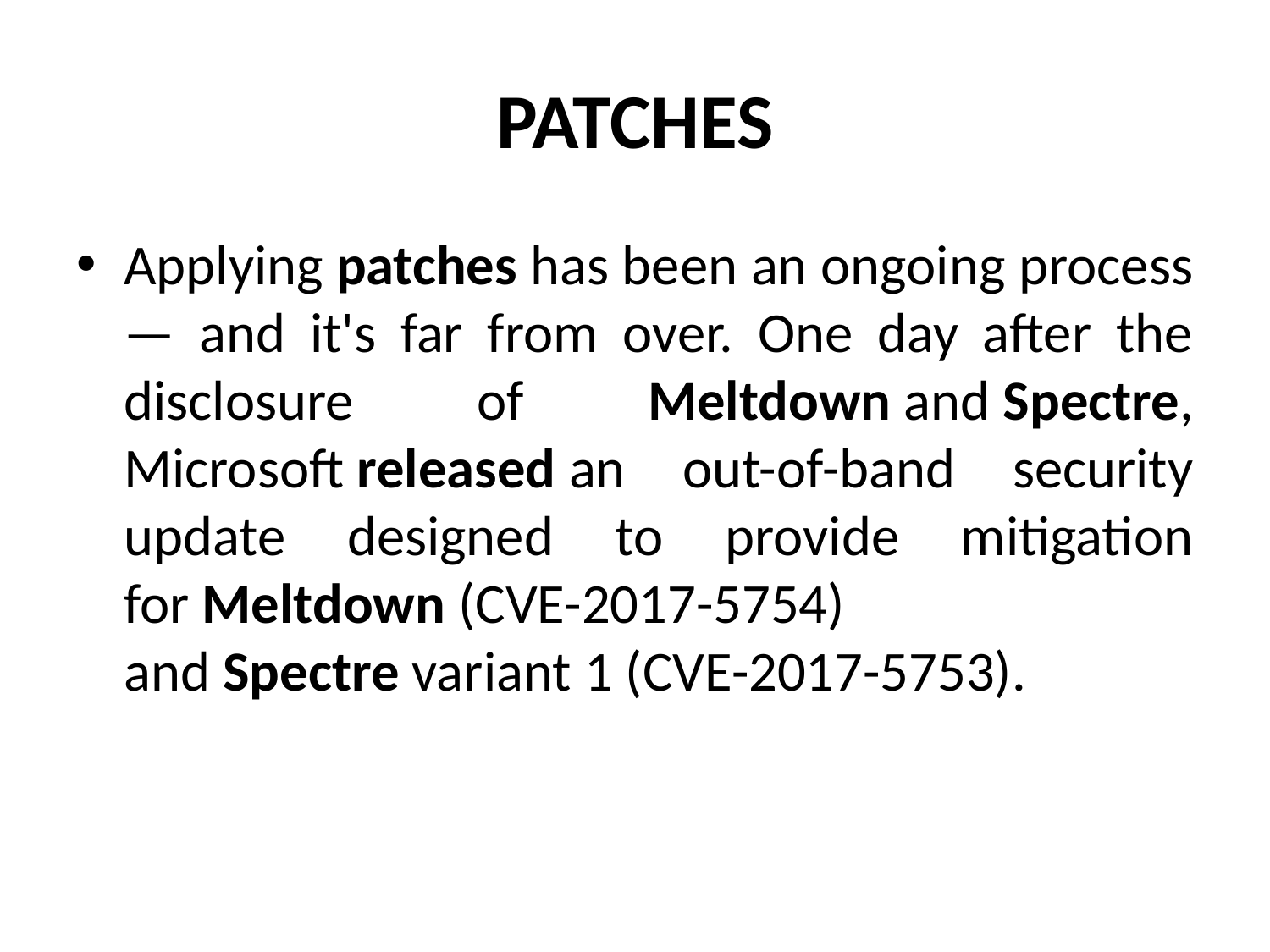

# PATCHES
Applying patches has been an ongoing process — and it's far from over. One day after the disclosure of Meltdown and Spectre, Microsoft released an out-of-band security update designed to provide mitigation for Meltdown (CVE-2017-5754) and Spectre variant 1 (CVE-2017-5753).